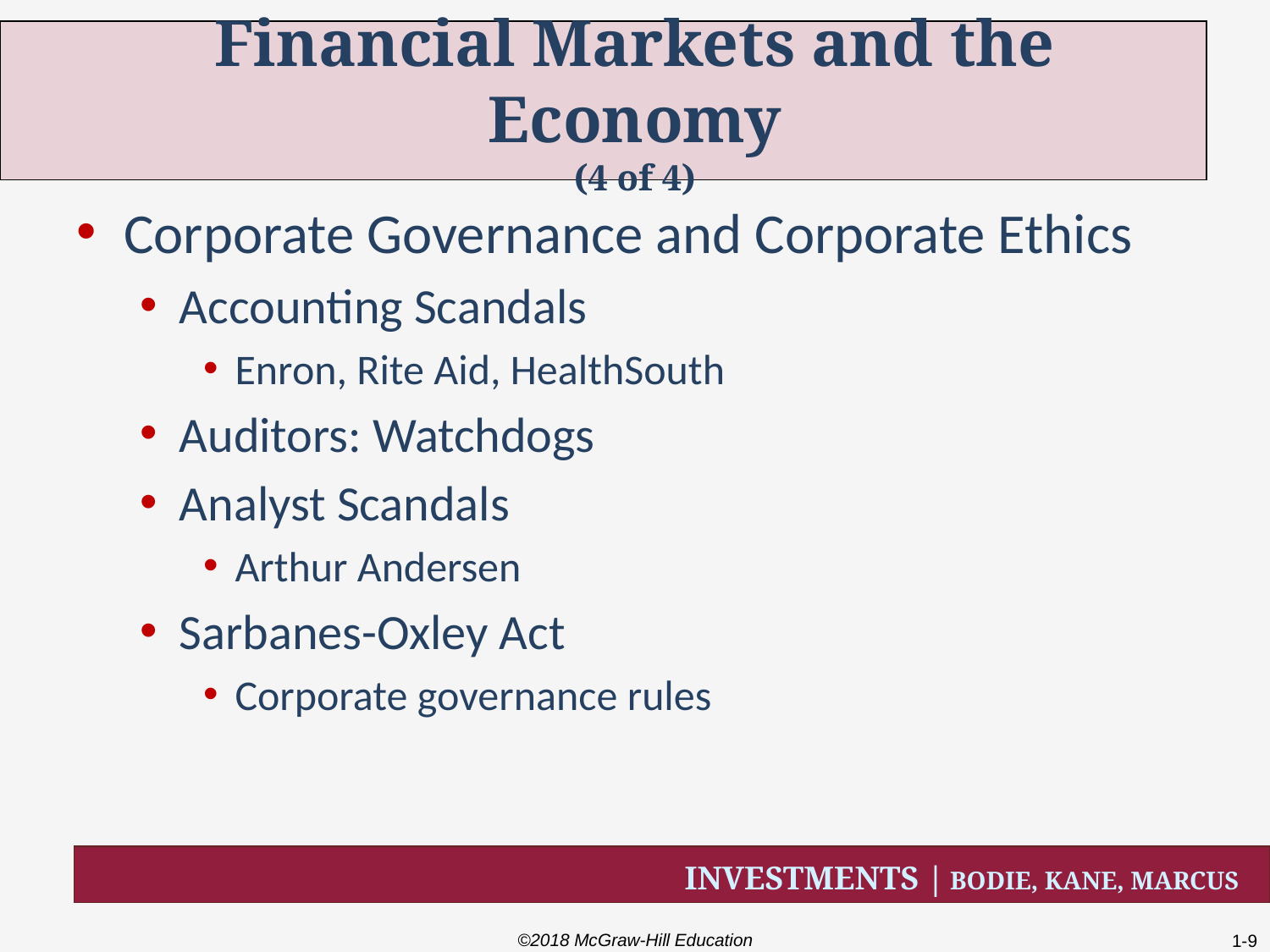

# Financial Markets and the Economy (4 of 4)
Corporate Governance and Corporate Ethics
Accounting Scandals
Enron, Rite Aid, HealthSouth
Auditors: Watchdogs
Analyst Scandals
Arthur Andersen
Sarbanes-Oxley Act
Corporate governance rules
©2018 McGraw-Hill Education
1-9